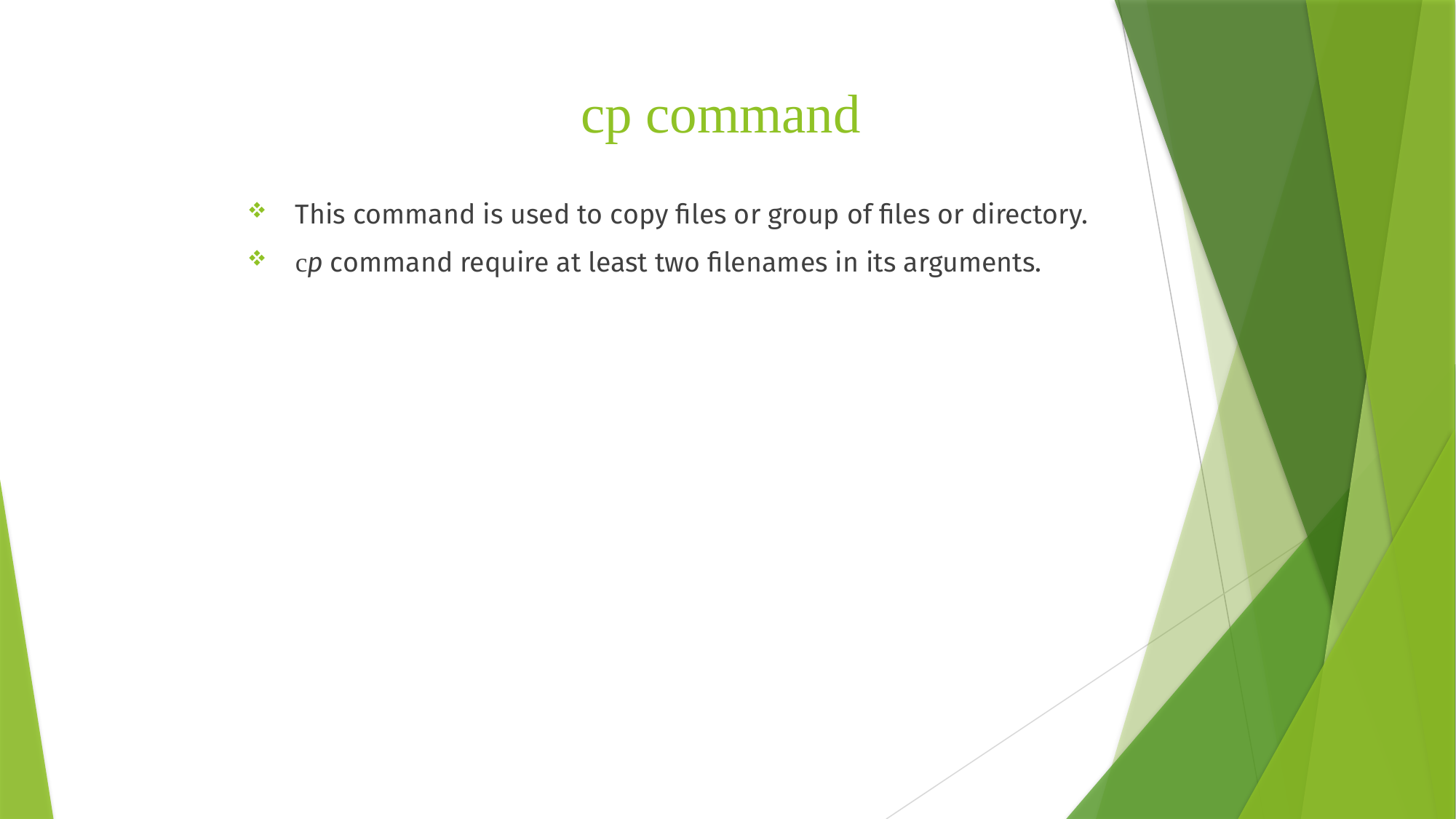

# cp command
 This command is used to copy files or group of files or directory.
 cp command require at least two filenames in its arguments.